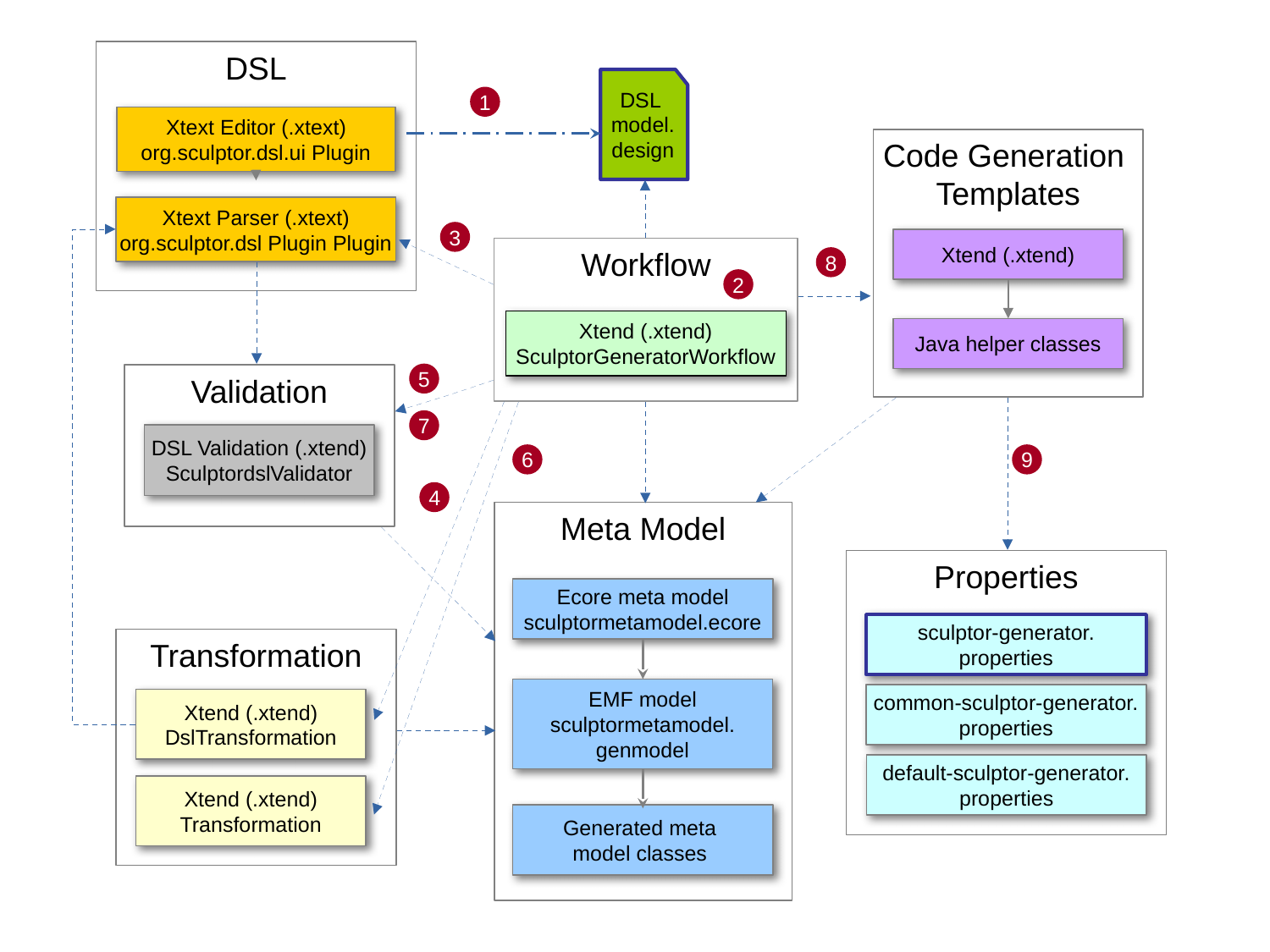

DSL

DSL
model.
design

1

Xtext Editor (.xtext)
org.sculptor.dsl.ui Plugin
Code Generation
Templates

Xtext Parser (.xtext)
org.sculptor.dsl Plugin Plugin

3

Xtend (.xtend)

Java helper classes

Workflow

8

2

Xtend (.xtend)
SculptorGeneratorWorkflow

5

Validation

7

DSL Validation (.xtend)
SculptordslValidator

9

6

4

Meta Model

Properties

Ecore meta model
sculptormetamodel.ecore

EMF model
sculptormetamodel.
genmodel

Generated meta
model classes

sculptor-generator.
properties

Transformation

common-sculptor-generator.
properties

Xtend (.xtend)
DslTransformation

default-sculptor-generator.
properties

Xtend (.xtend)
Transformation